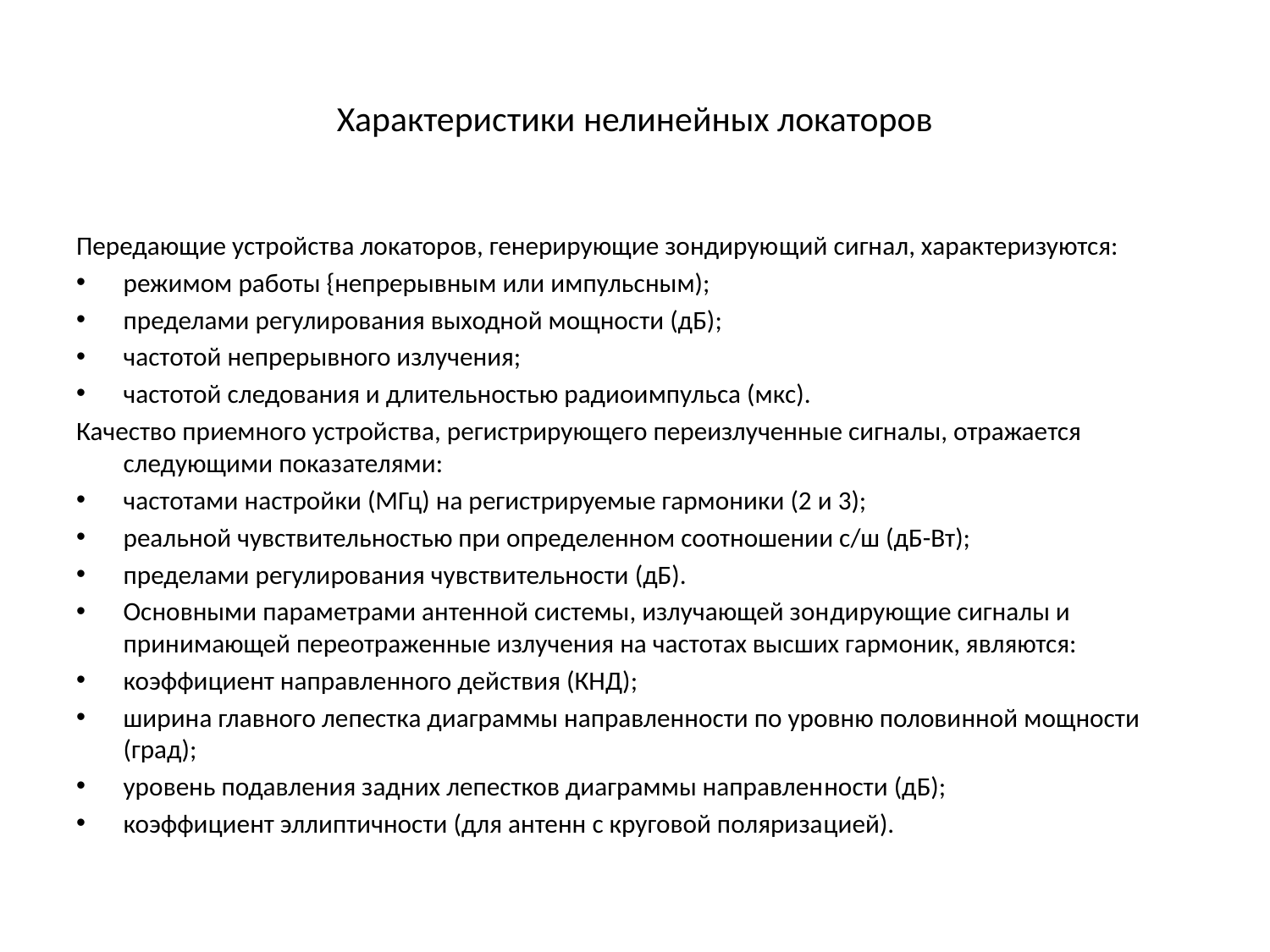

# Характеристики нелинейных локаторов
Передающие устройства локаторов, генерирующие зондирую­щий сигнал, характеризуются:
режимом работы {непрерывным или импульсным);
пределами регулирования выходной мощности (дБ);
частотой непрерывного излучения;
частотой следования и длительностью радиоимпульса (мкс).
Качество приемного устройства, регистрирующего переизлученные сигналы, отражается следующими показателями:
частотами настройки (МГц) на регистрируемые гармоники (2 и 3);
реальной чувствительностью при определенном соотношении с/ш (дБ-Вт);
пределами регулирования чувствительности (дБ).
Основными параметрами антенной системы, излучающей зон­дирующие сигналы и принимающей переотраженные излучения на частотах высших гармоник, являются:
коэффициент направленного действия (КНД);
ширина главного лепестка диаграммы направленности по уровню половинной мощности (град);
уровень подавления задних лепестков диаграммы направлен­ности (дБ);
коэффициент эллиптичности (для антенн с круговой поляриза­цией).